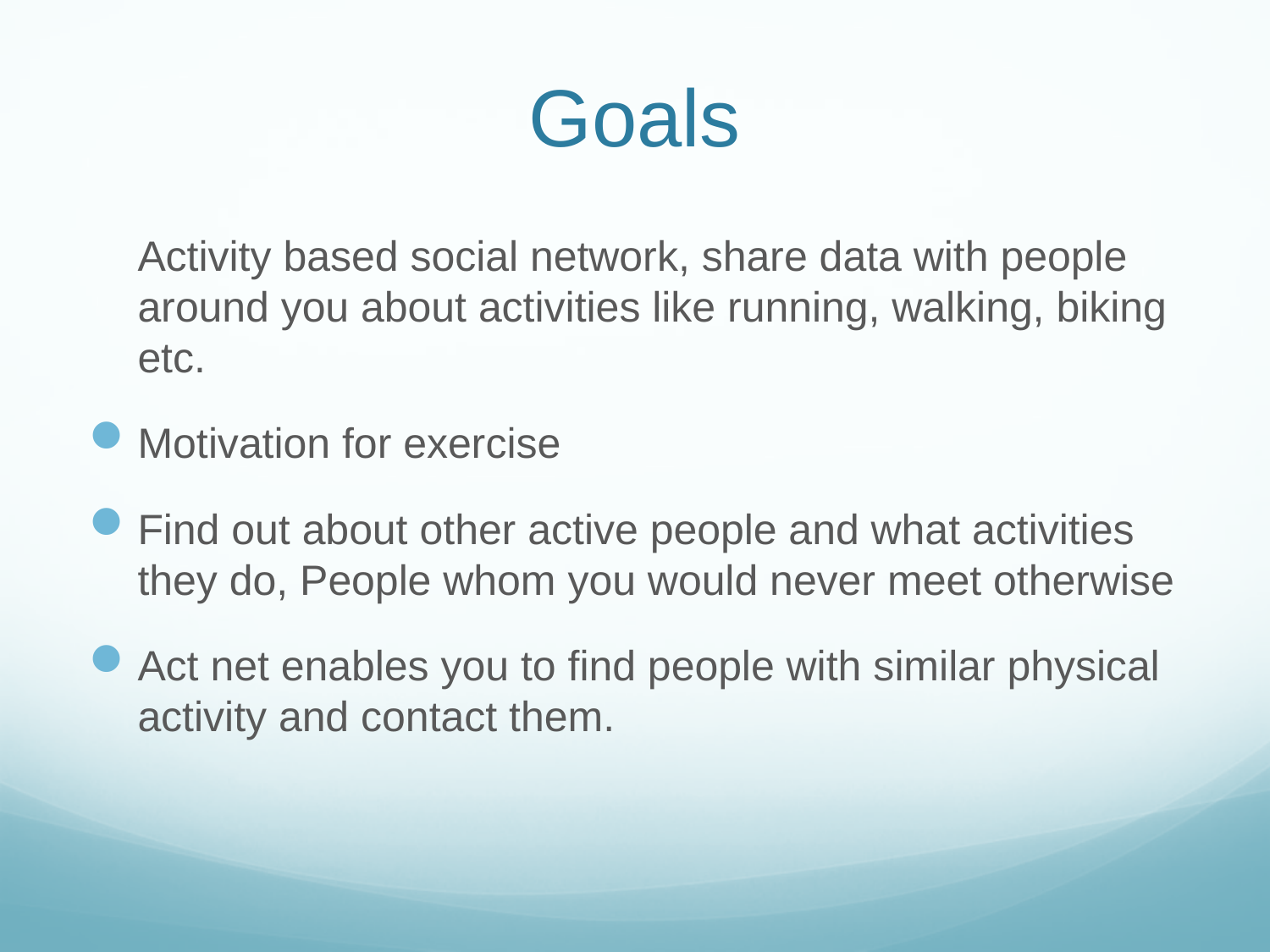

# Goals
	Activity based social network, share data with people around you about activities like running, walking, biking etc.
Motivation for exercise
Find out about other active people and what activities they do, People whom you would never meet otherwise
Act net enables you to find people with similar physical activity and contact them.